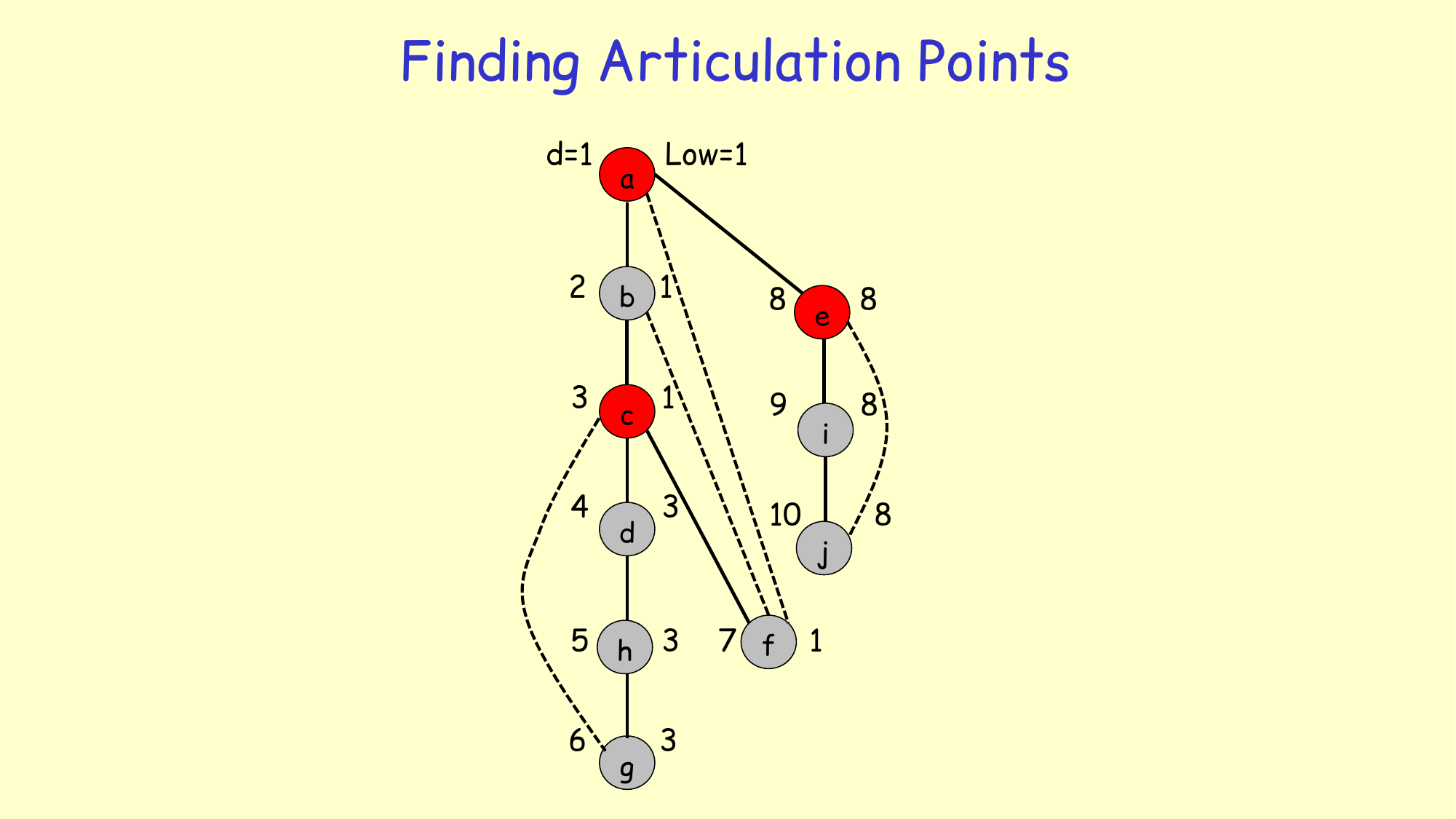

# Finding Articulation Points
d=1        Low=1
a
2        1
b
8        8
e

3        1
9        8
c
i

4        3
10        8
d
j
5        3
7        1
f
h
6        3
g